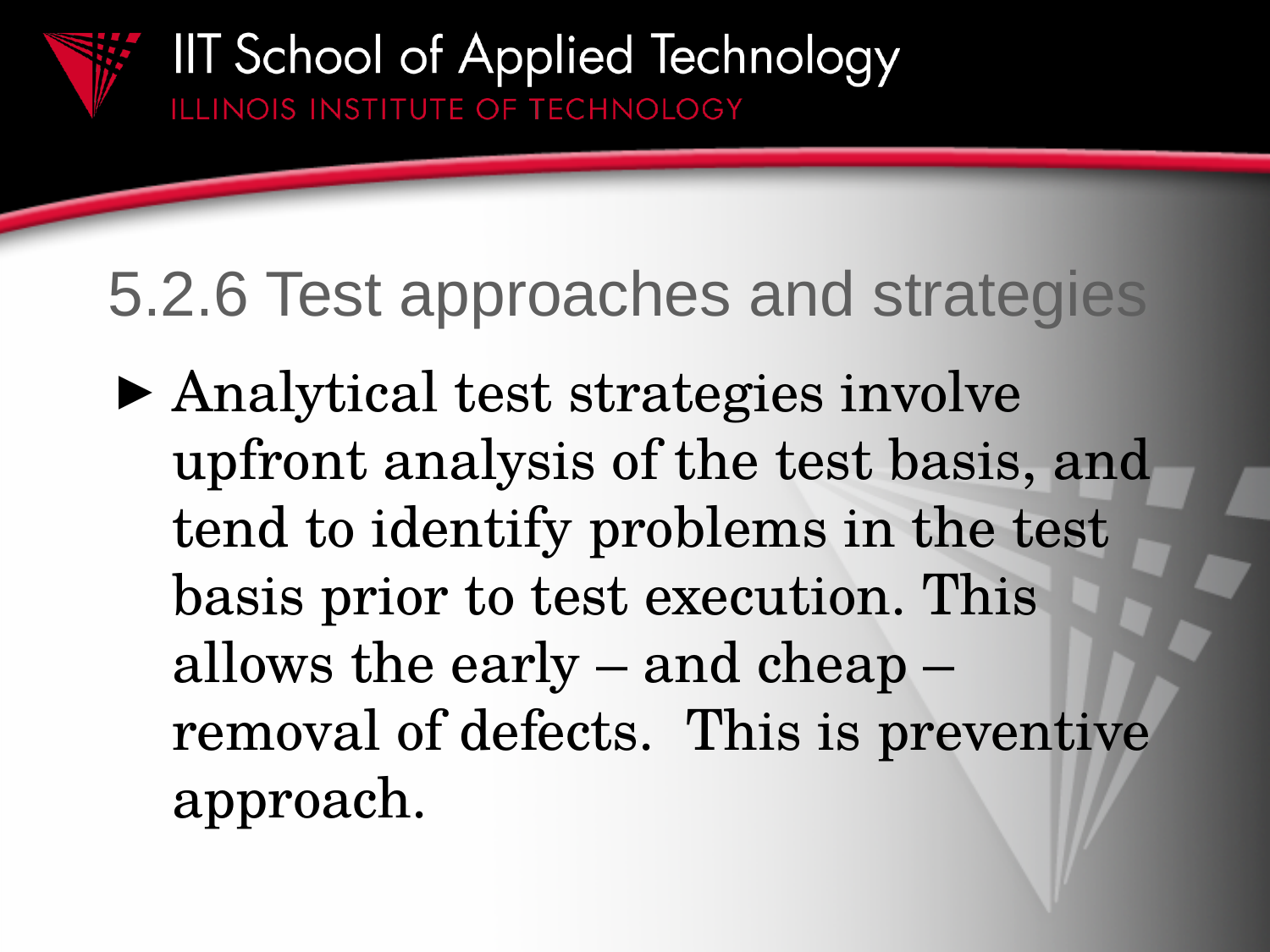

# 5.2.6 Test approaches and strategies
Analytical test strategies involve upfront analysis of the test basis, and tend to identify problems in the test basis prior to test execution. This allows the early – and cheap – removal of defects.  This is preventive approach.